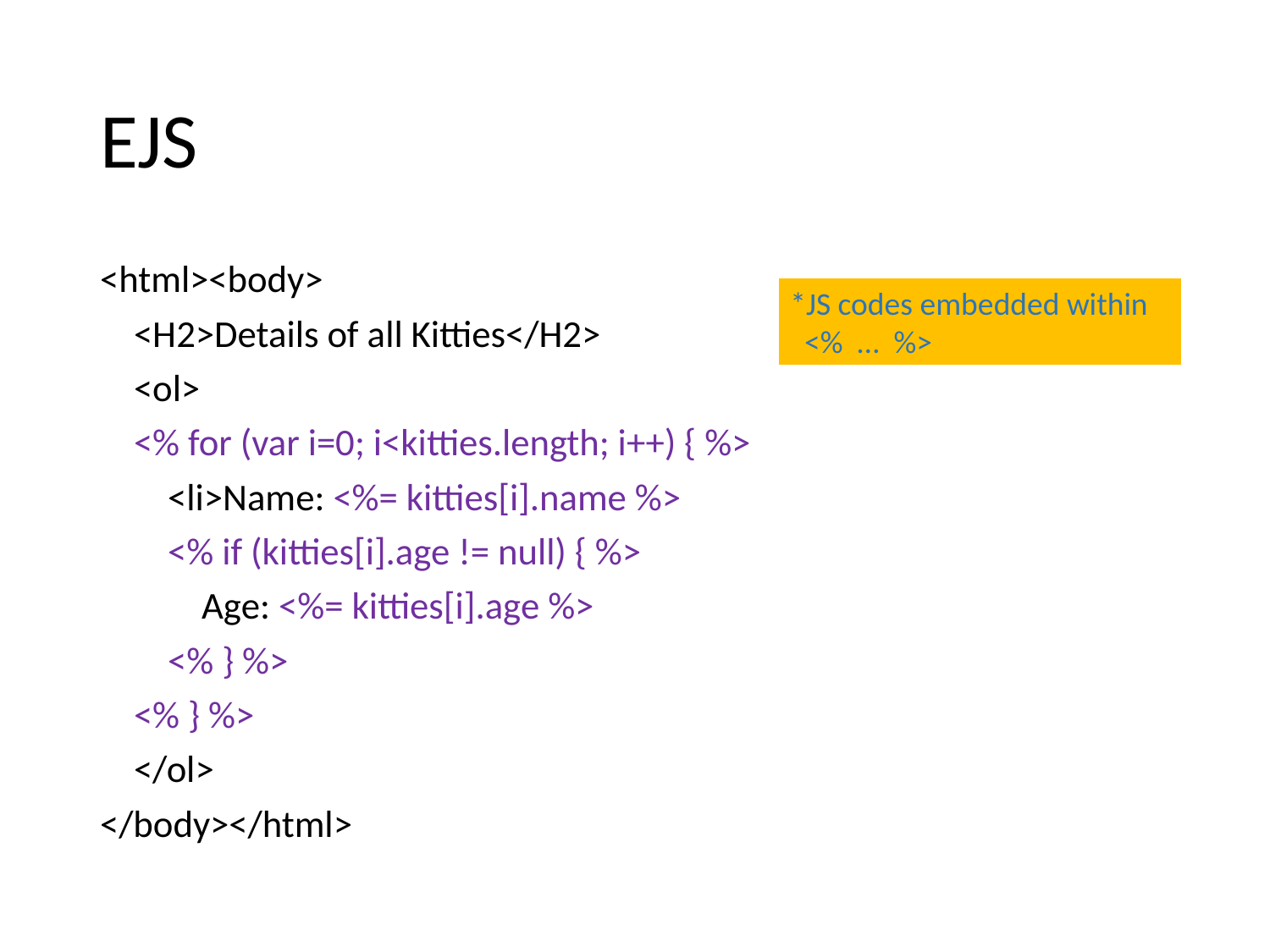

# EJS
<html><body>
    <H2>Details of all Kitties</H2>
    <ol>
    <% for (var i=0; i<kitties.length; i++) { %>
        <li>Name: <%= kitties[i].name %>
        <% if (kitties[i].age != null) { %>
            Age: <%= kitties[i].age %>
        <% } %>
    <% } %>
    </ol>
</body></html>
*JS codes embedded within
  <%  …  %>